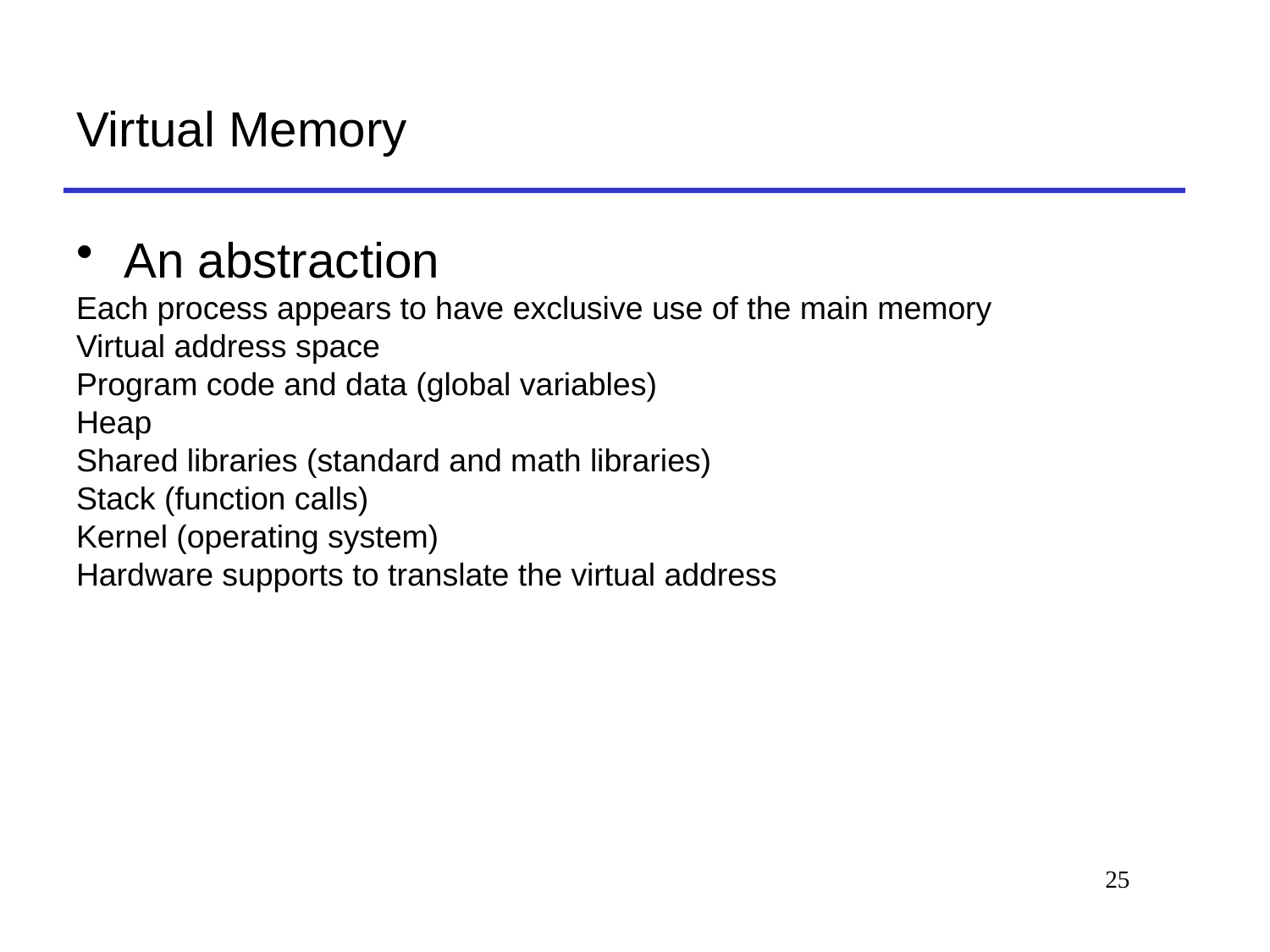

# Virtual Memory
An abstraction
Each process appears to have exclusive use of the main memory
Virtual address space
Program code and data (global variables)
Heap
Shared libraries (standard and math libraries)
Stack (function calls)
Kernel (operating system)
Hardware supports to translate the virtual address
25